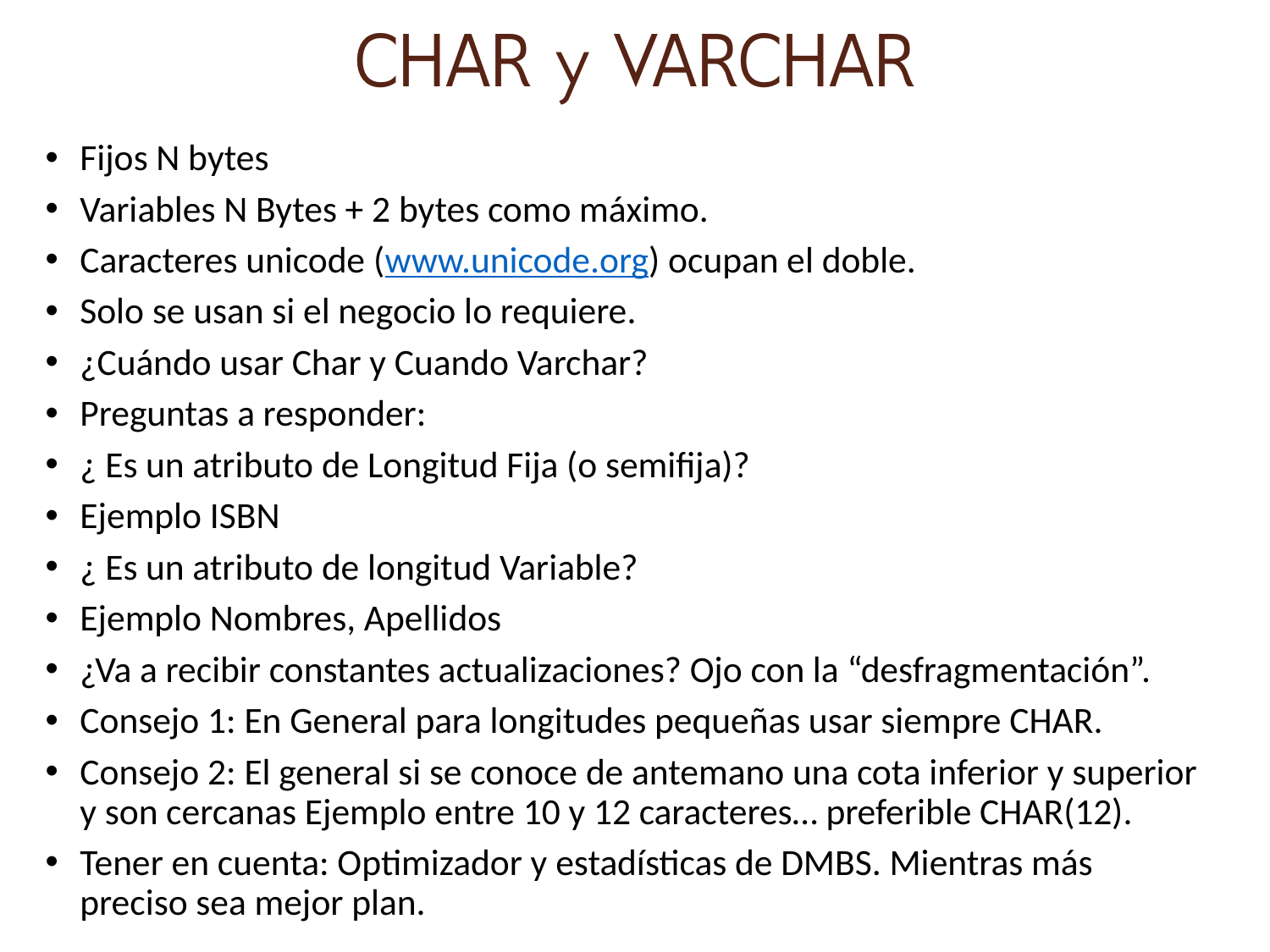

CHAR y VARCHAR
# Fijos N bytes
Variables N Bytes + 2 bytes como máximo.
Caracteres unicode (www.unicode.org) ocupan el doble.
Solo se usan si el negocio lo requiere.
¿Cuándo usar Char y Cuando Varchar?
Preguntas a responder:
¿ Es un atributo de Longitud Fija (o semifija)?
Ejemplo ISBN
¿ Es un atributo de longitud Variable?
Ejemplo Nombres, Apellidos
¿Va a recibir constantes actualizaciones? Ojo con la “desfragmentación”.
Consejo 1: En General para longitudes pequeñas usar siempre CHAR.
Consejo 2: El general si se conoce de antemano una cota inferior y superior y son cercanas Ejemplo entre 10 y 12 caracteres… preferible CHAR(12).
Tener en cuenta: Optimizador y estadísticas de DMBS. Mientras más preciso sea mejor plan.